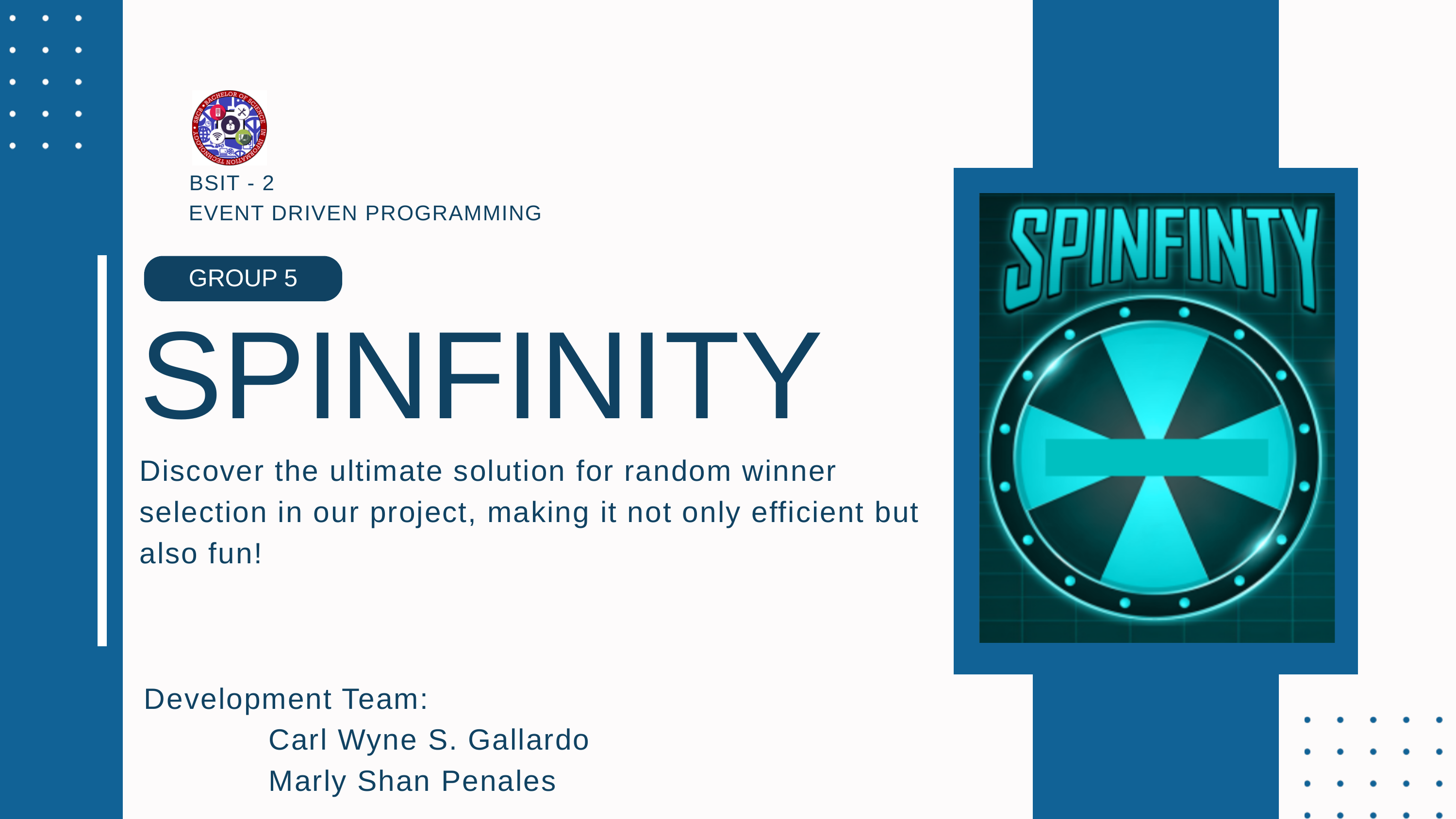

BSIT - 2

EVENT DRIVEN PROGRAMMING

GROUP 5
SPINFINITY
Discover the ultimate solution for random winner selection in our project, making it not only efficient but also fun!
Development Team:
             Carl Wyne S. Gallardo
             Marly Shan Penales